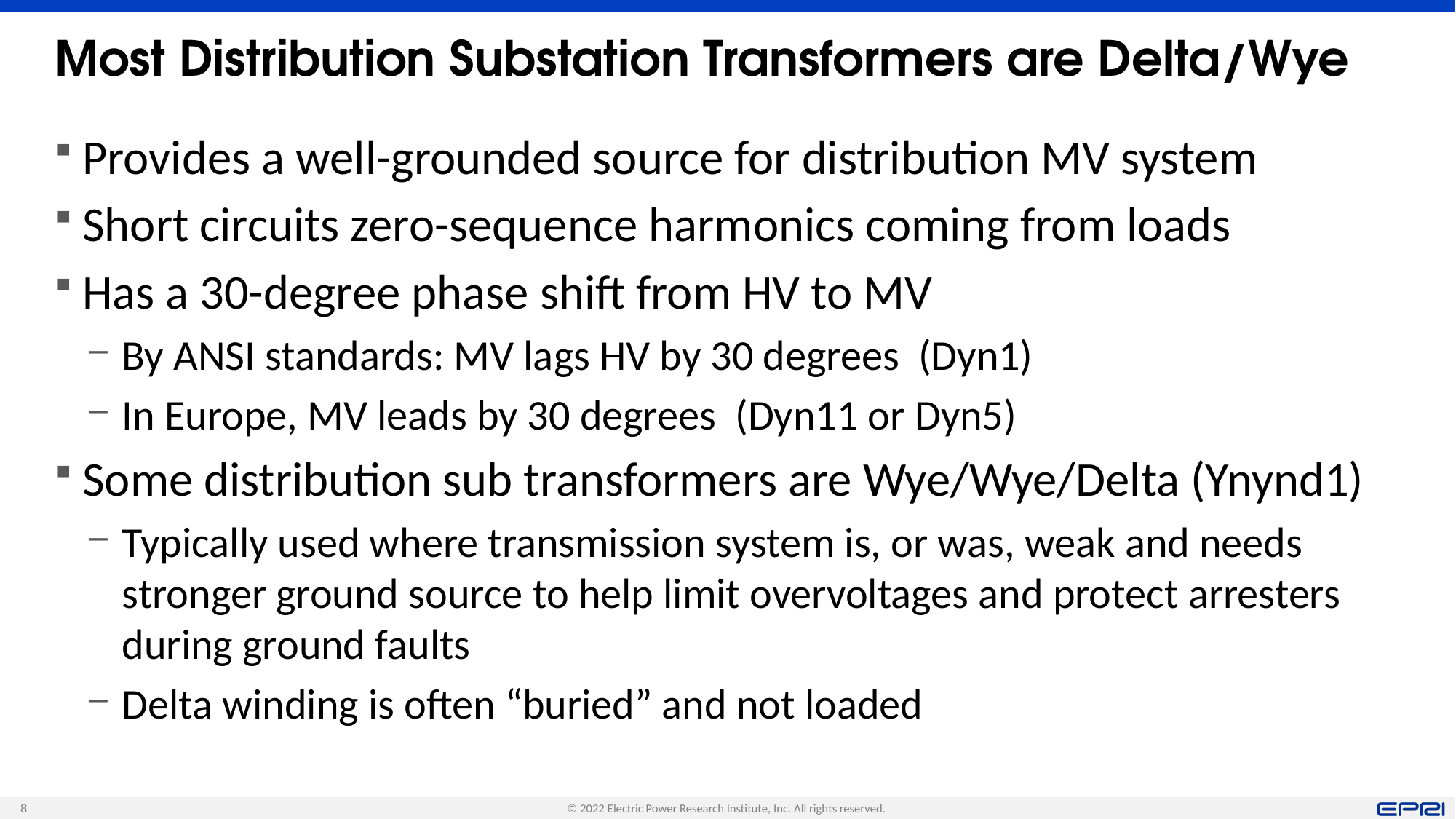

# Most Distribution Substation Transformers are Delta/Wye
Provides a well-grounded source for distribution MV system
Short circuits zero-sequence harmonics coming from loads
Has a 30-degree phase shift from HV to MV
By ANSI standards: MV lags HV by 30 degrees  (Dyn1)
In Europe, MV leads by 30 degrees  (Dyn11 or Dyn5)
Some distribution sub transformers are Wye/Wye/Delta (Ynynd1)
Typically used where transmission system is, or was, weak and needs stronger ground source to help limit overvoltages and protect arresters during ground faults
Delta winding is often “buried” and not loaded